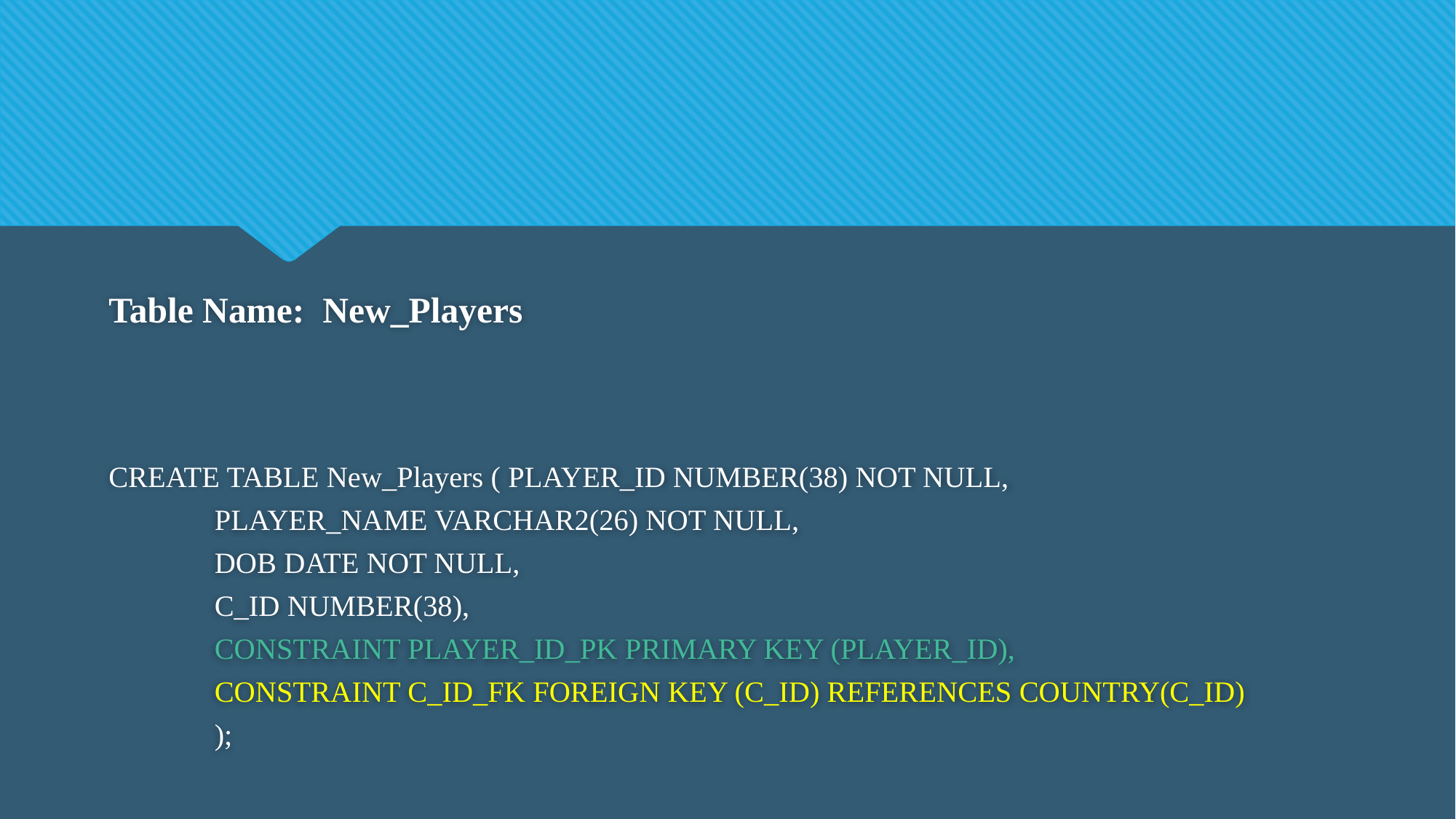

Table Name:  New_Players

CREATE TABLE New_Players ( PLAYER_ID NUMBER(38) NOT NULL,
	PLAYER_NAME VARCHAR2(26) NOT NULL,
	DOB DATE NOT NULL,
	C_ID NUMBER(38),
	CONSTRAINT PLAYER_ID_PK PRIMARY KEY (PLAYER_ID),
	CONSTRAINT C_ID_FK FOREIGN KEY (C_ID) REFERENCES COUNTRY(C_ID)
	);